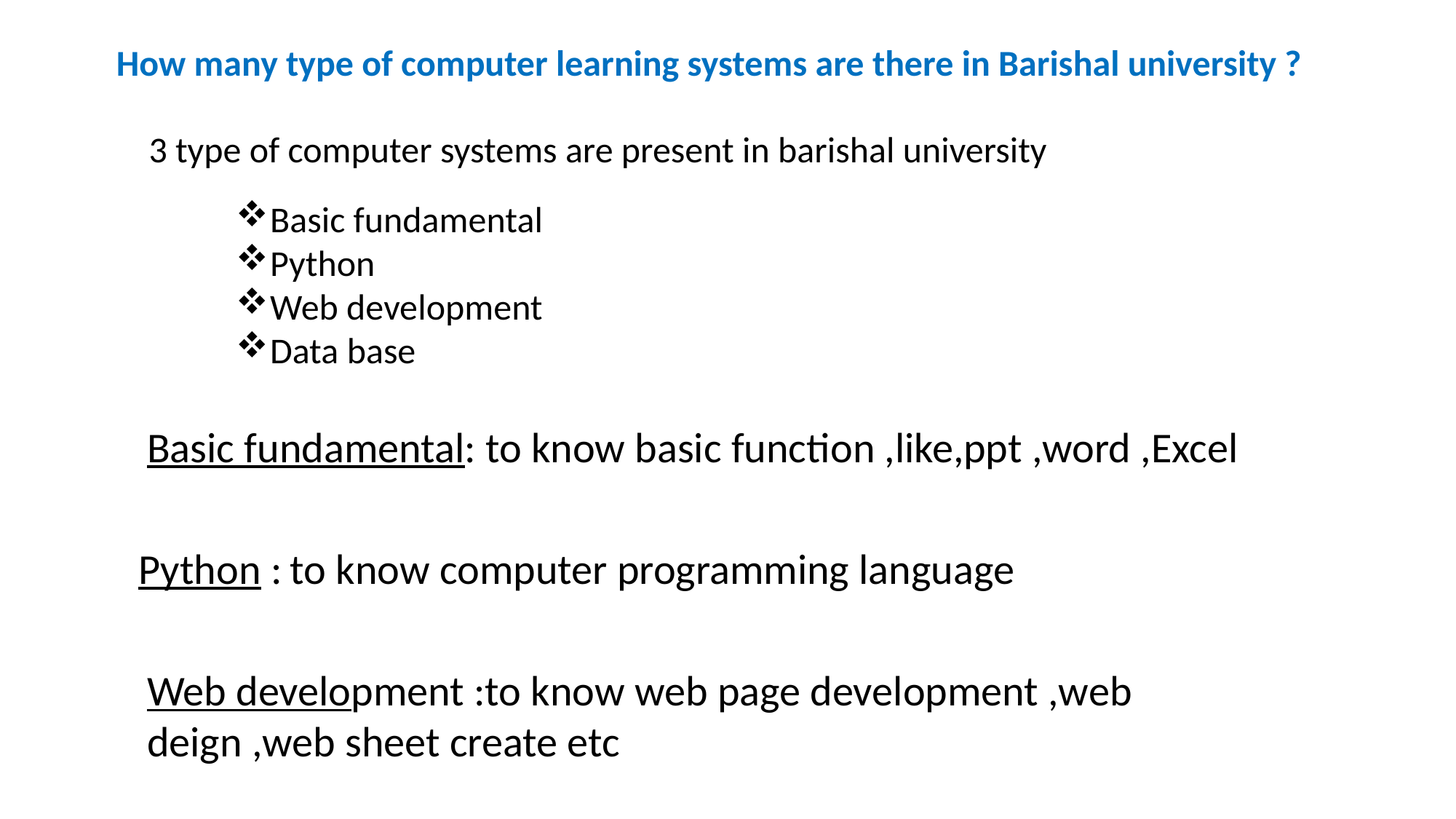

How many type of computer learning systems are there in Barishal university ?
3 type of computer systems are present in barishal university
Basic fundamental
Python
Web development
Data base
Basic fundamental: to know basic function ,like,ppt ,word ,Excel
Python : to know computer programming language
Web development :to know web page development ,web deign ,web sheet create etc